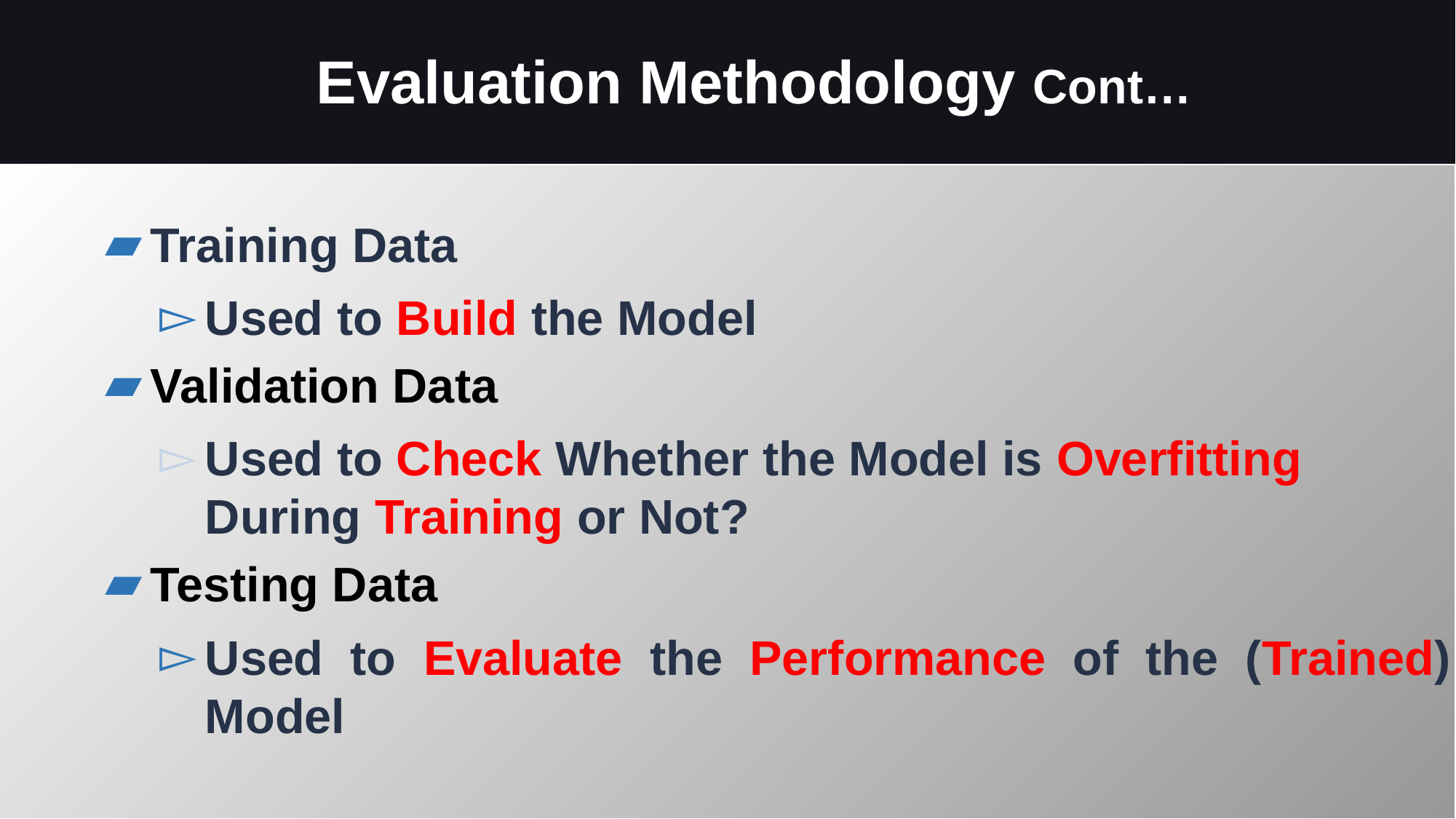

Evaluation Methodology Cont…

Training Data
Used to Build the Model
Validation Data
Used to Check Whether the Model is Overfitting During Training or Not?
Testing Data
Used to Evaluate the Performance of the (Trained) Model